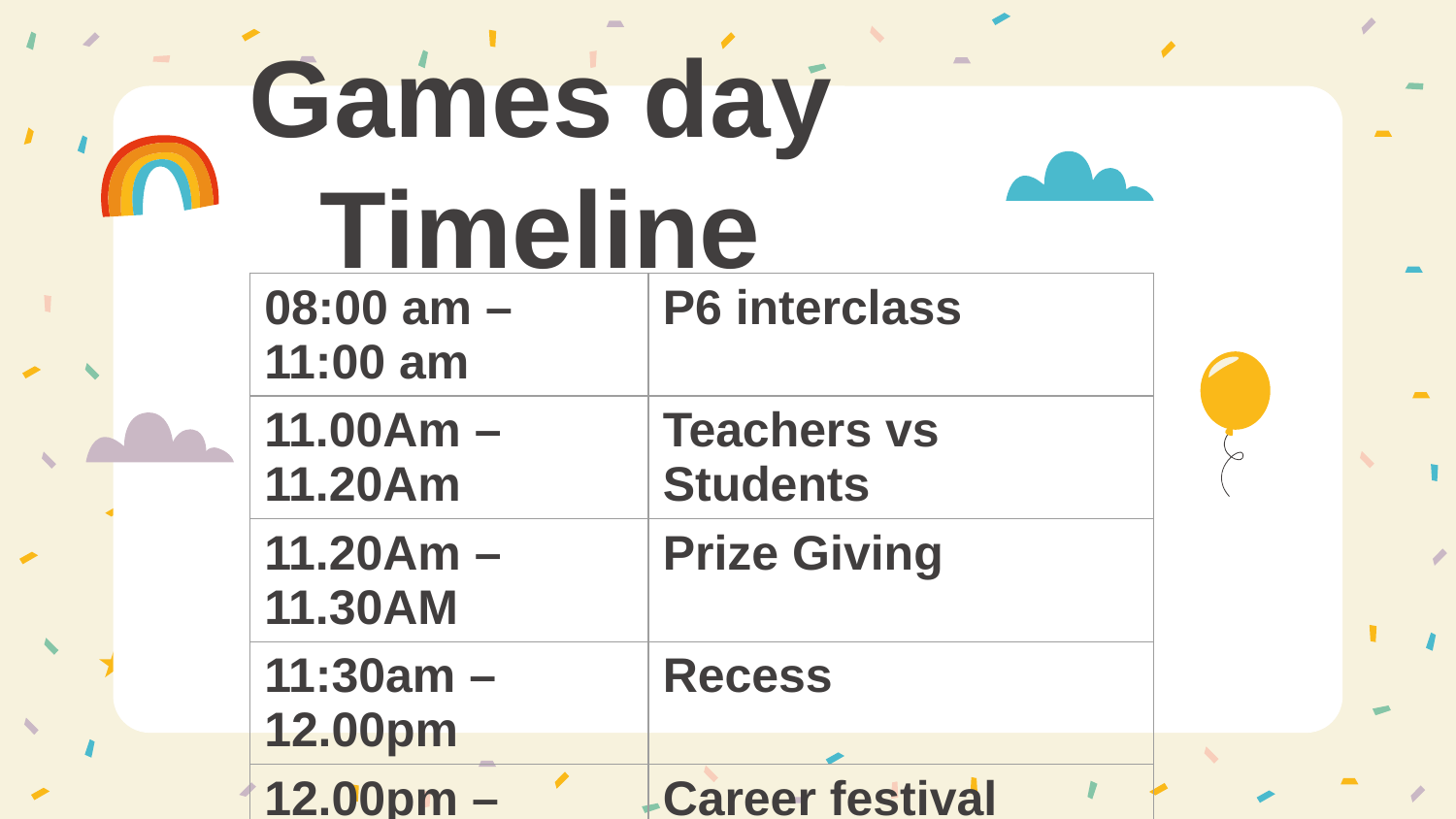

# Games day Timeline

| 08:00 am – 11:00 am | P6 interclass |
| --- | --- |
| 11.00Am – 11.20Am | Teachers vs Students |
| 11.20Am – 11.30AM | Prize Giving |
| 11:30am – 12.00pm | Recess |
| 12.00pm – 01.30pm | Career festival |